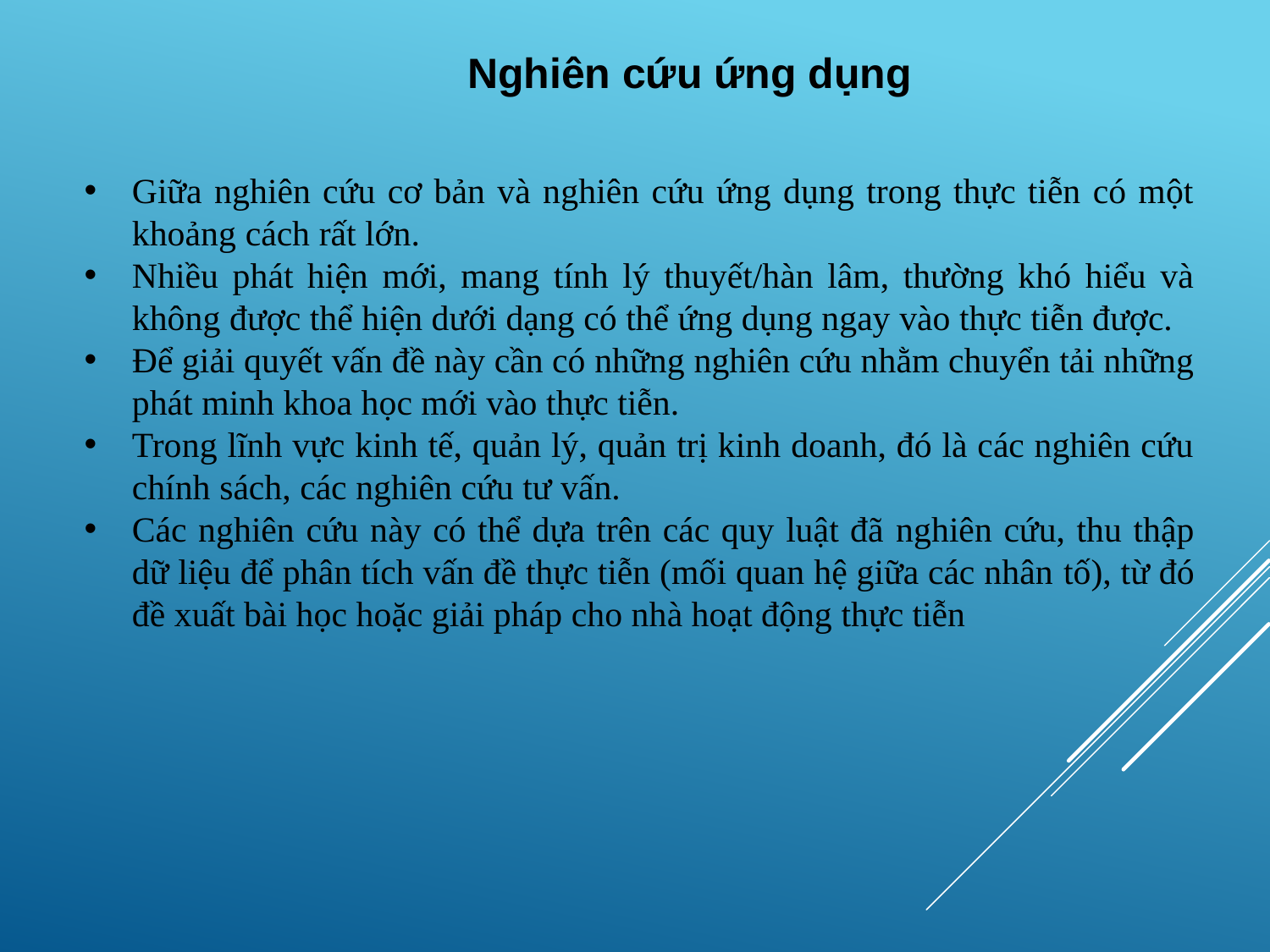

Nghiên cứu ứng dụng
Giữa nghiên cứu cơ bản và nghiên cứu ứng dụng trong thực tiễn có một khoảng cách rất lớn.
Nhiều phát hiện mới, mang tính lý thuyết/hàn lâm, thường khó hiểu và không được thể hiện dưới dạng có thể ứng dụng ngay vào thực tiễn được.
Để giải quyết vấn đề này cần có những nghiên cứu nhằm chuyển tải những phát minh khoa học mới vào thực tiễn.
Trong lĩnh vực kinh tế, quản lý, quản trị kinh doanh, đó là các nghiên cứu chính sách, các nghiên cứu tư vấn.
Các nghiên cứu này có thể dựa trên các quy luật đã nghiên cứu, thu thập dữ liệu để phân tích vấn đề thực tiễn (mối quan hệ giữa các nhân tố), từ đó đề xuất bài học hoặc giải pháp cho nhà hoạt động thực tiễn